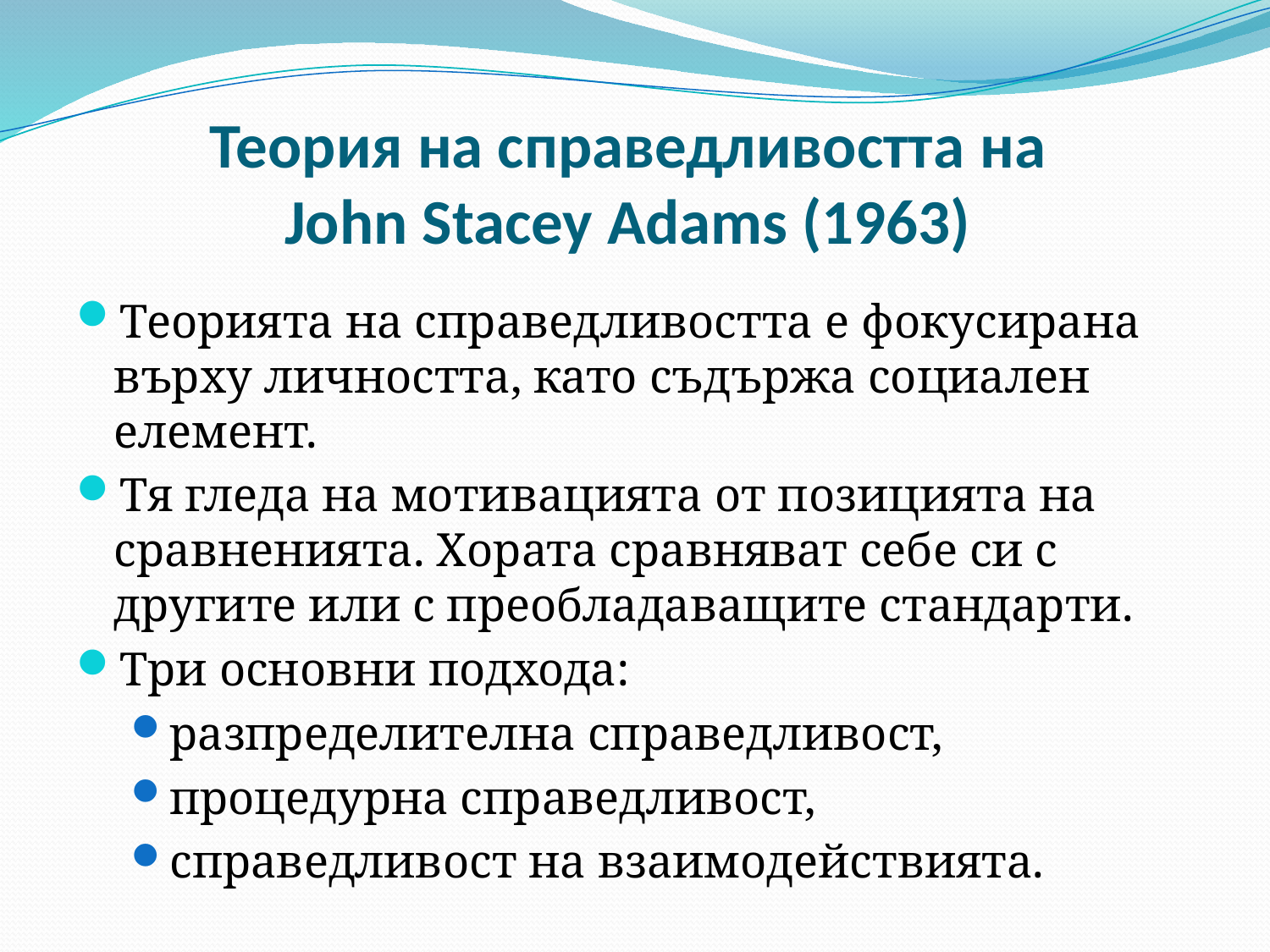

# Теория на справедливостта на John Stacey Adams (1963)
Теорията на справедливостта е фокусирана върху личността, като съдържа социален елемент.
Тя гледа на мотивацията от позицията на сравненията. Хората сравняват себе си с другите или с преобладаващите стандарти.
Три основни подхода:
разпределителна справедливост,
процедурна справедливост,
справедливост на взаимодействията.